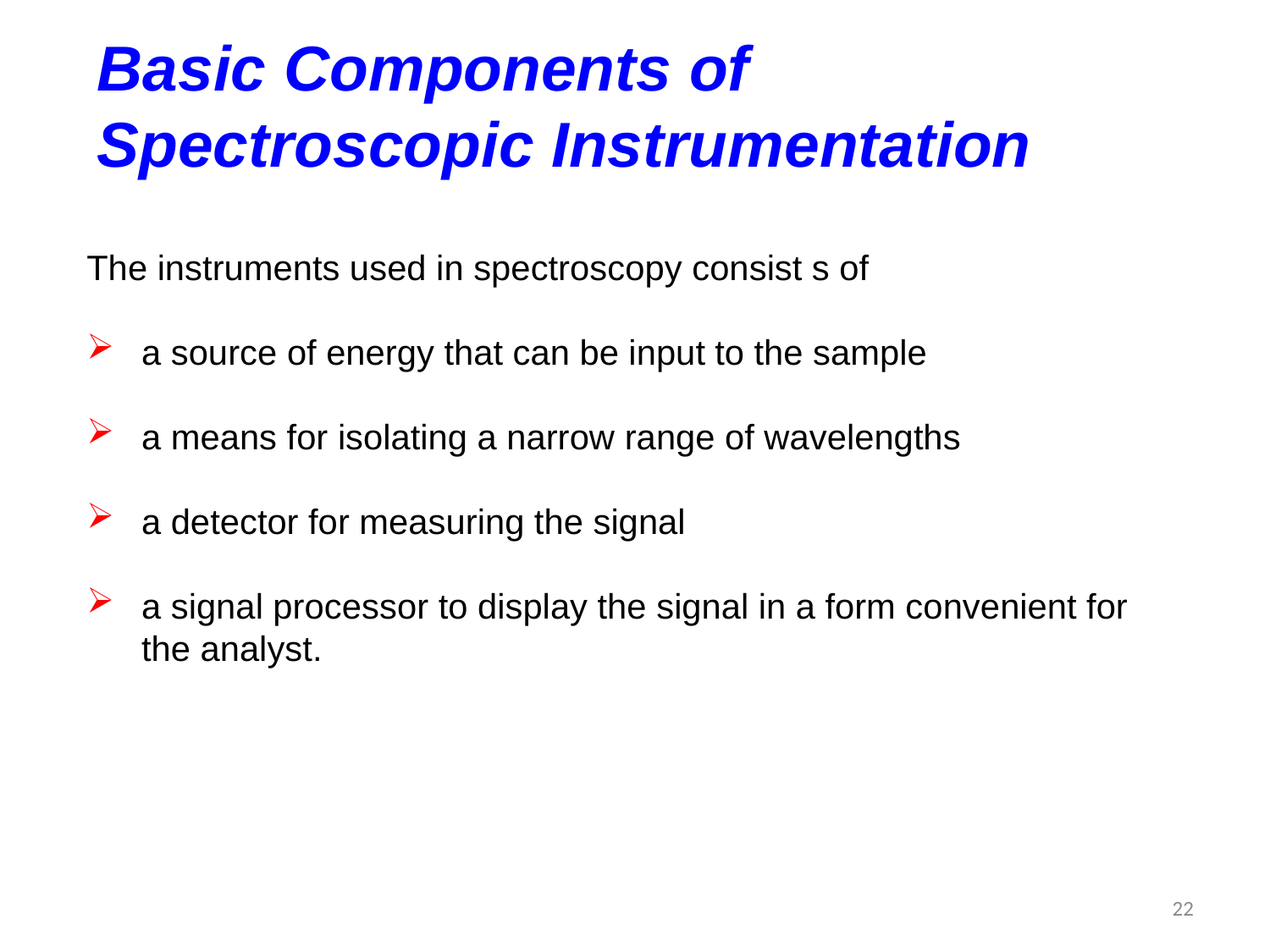

Basic Components of Spectroscopic Instrumentation
The instruments used in spectroscopy consist s of

a source of energy that can be input to the sample

a means for isolating a narrow range of wavelengths

a detector for measuring the signal

a signal processor to display the signal in a form convenient for the analyst.
22